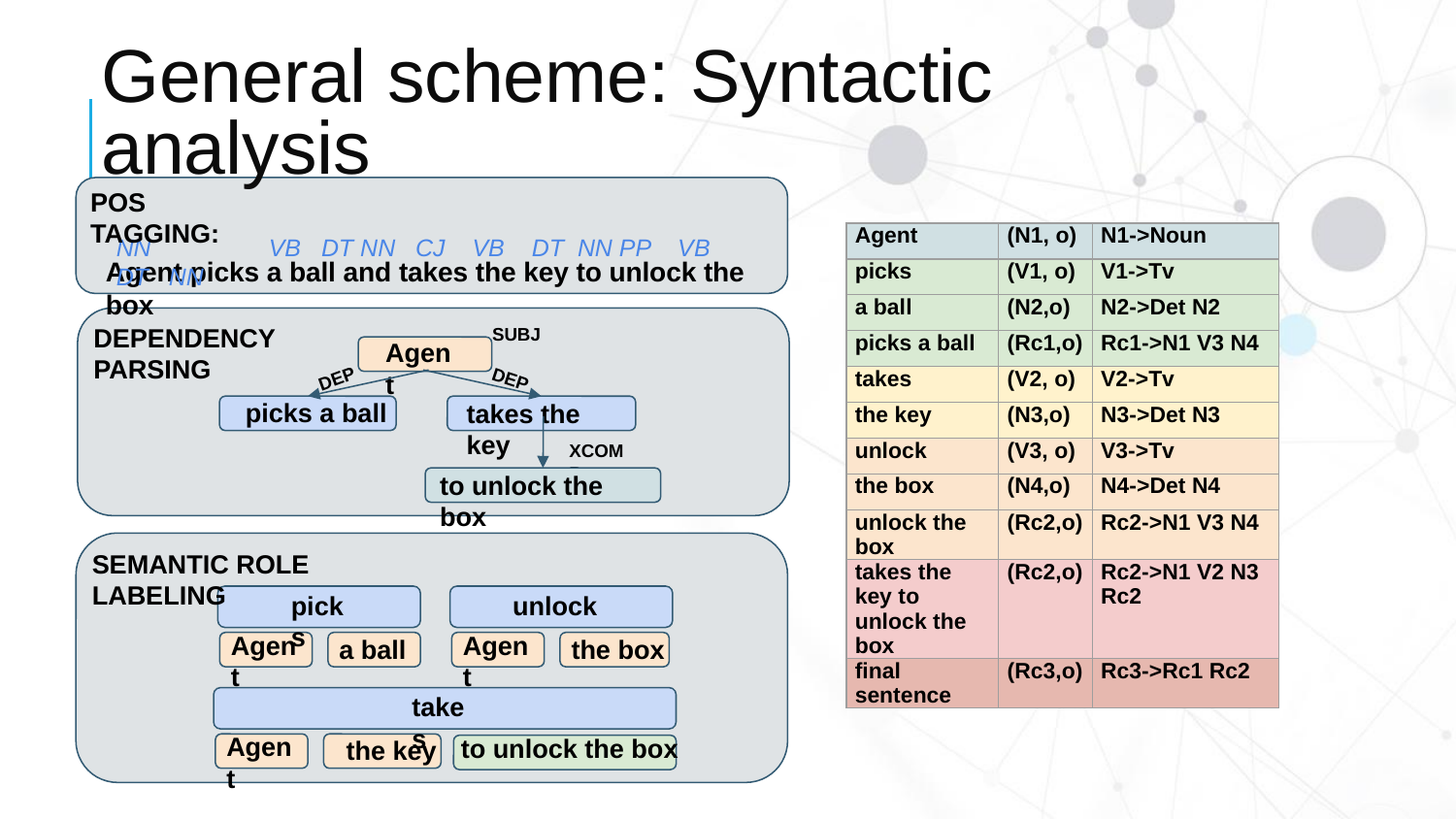

# General scheme: Syntactic analysis
POS TAGGING:

NN	 VB   DT NN   CJ    VB    DT  NN PP    VB      DT   NN
| Agent | (N1, o) | N1->Noun |
| --- | --- | --- |
| picks | (V1, o) | V1->Tv |
| a ball | (N2,o) | N2->Det N2 |
| picks a ball | (Rc1,o) | Rc1->N1 V3 N4 |
| takes | (V2, o) | V2->Tv |
| the key | (N3,o) | N3->Det N3 |
| unlock | (V3, o) | V3->Tv |
| the box | (N4,o) | N4->Det N4 |
| unlock the box | (Rc2,o) | Rc2->N1 V3 N4 |
| takes the key to unlock the box | (Rc2,o) | Rc2->N1 V2 N3 Rc2 |
| final sentence | (Rc3,o) | Rc3->Rc1 Rc2 |
Agent picks a ball and takes the key to unlock the box
DEPENDENCY PARSING

SUBJ
Agent

DEP
DEP
picks a ball
takes the key

XCOMP
to unlock the box

SEMANTIC ROLE LABELING

picks
unlock

Agent
Agent
a ball
the box

takes

Agent
to unlock the box

the key